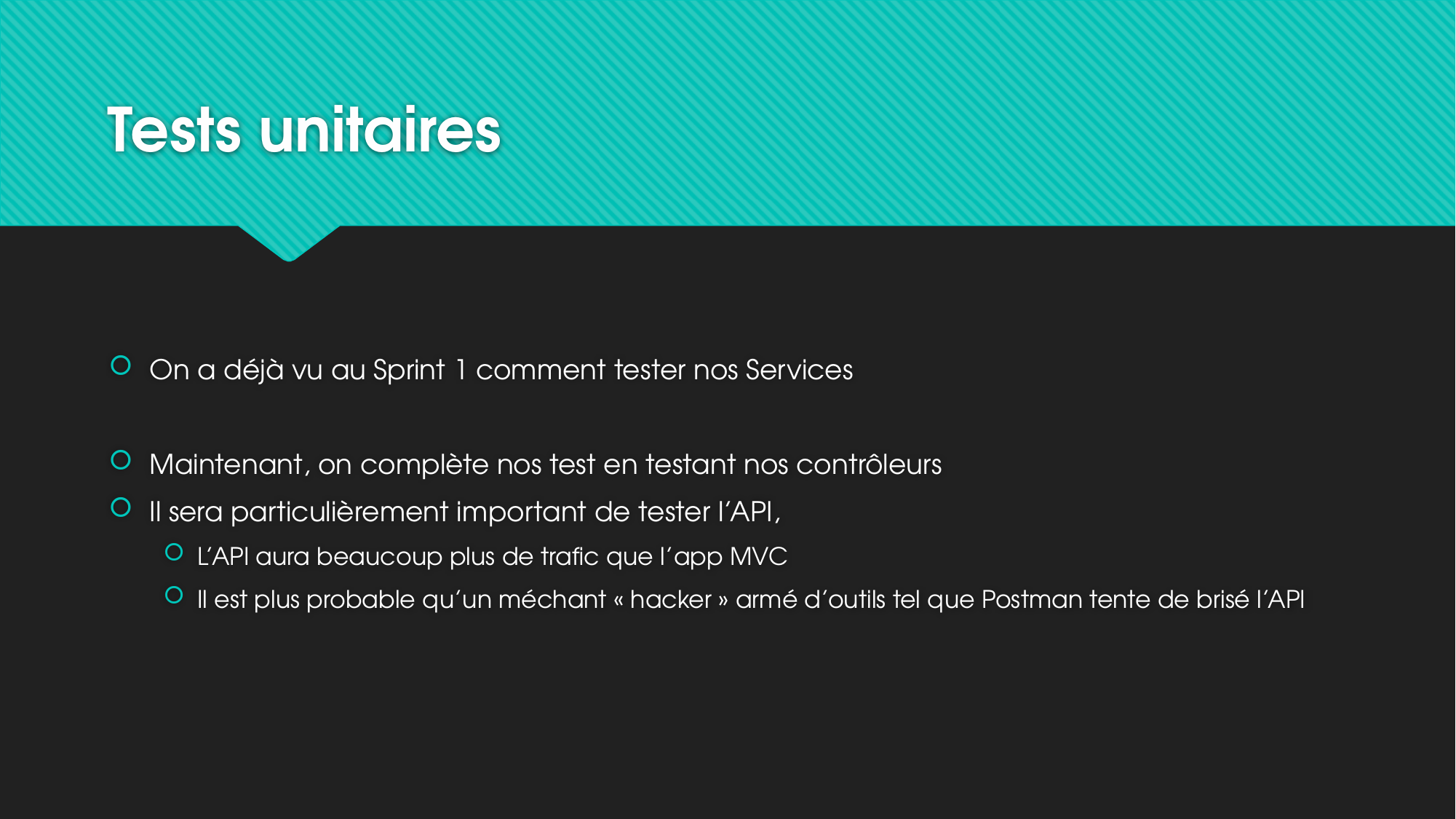

# Tests unitaires
On a déjà vu au Sprint 1 comment tester nos Services

Maintenant, on complète nos test en testant nos contrôleurs
Il sera particulièrement important de tester l’API,
L’API aura beaucoup plus de trafic que l’app MVC
Il est plus probable qu’un méchant « hacker » armé d’outils tel que Postman tente de brisé l’API